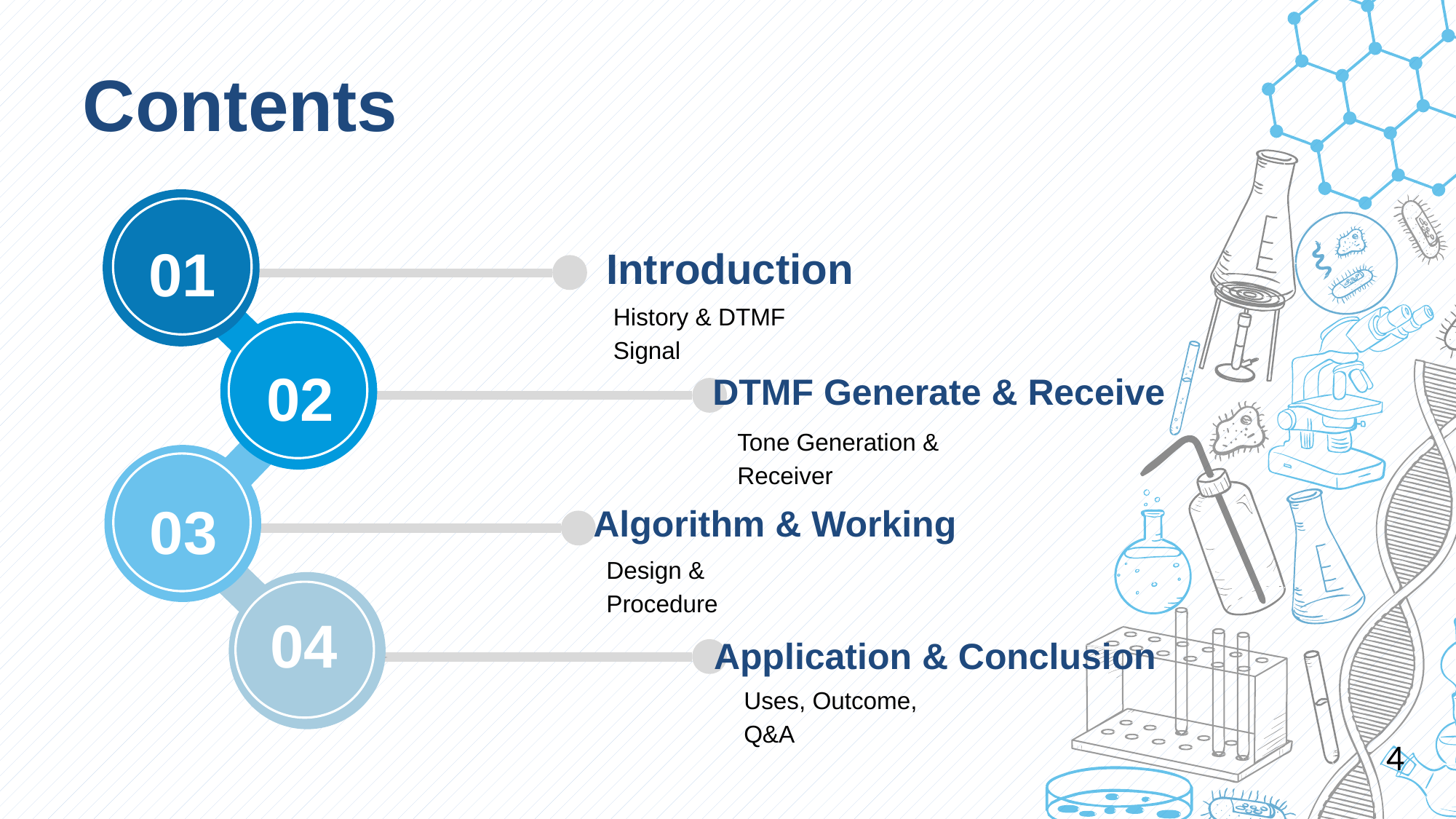

Contents

01
Introduction

History & DTMF Signal

02
DTMF Generate & Receive

Tone Generation & Receiver

03
Algorithm & Working

Design & Procedure

04
Application & Conclusion

Uses, Outcome, Q&A
4